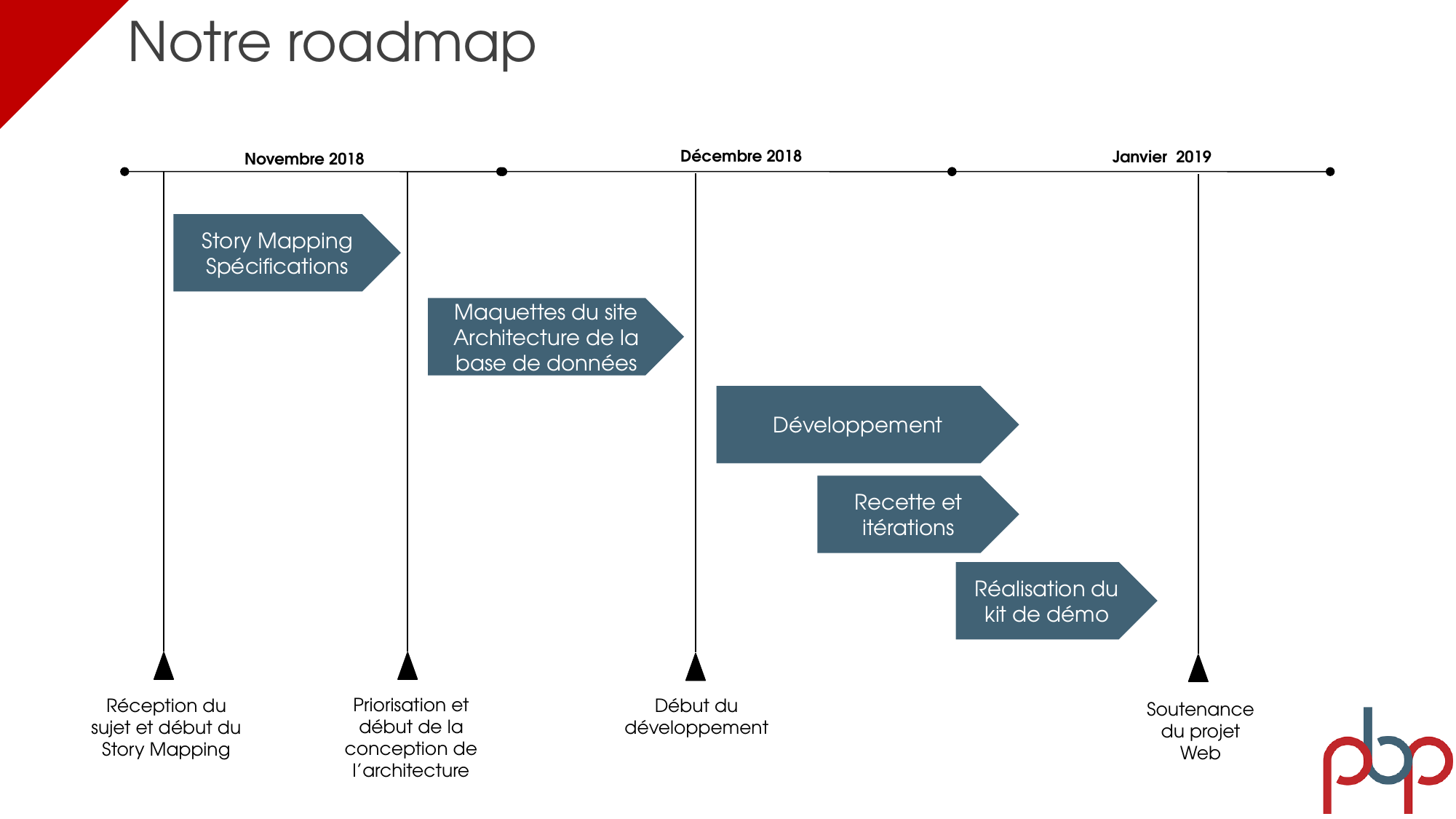

# Notre roadmap
Décembre 2018
Janvier  2019
Novembre 2018

Story Mapping
Spécifications
Maquettes du site
Architecture de la base de données
Développement
Recette et itérations
Réalisation du kit de démo
Priorisation et début de la conception de l’architecture
Réception du sujet et début du Story Mapping
Début du développement
Soutenance du projet Web